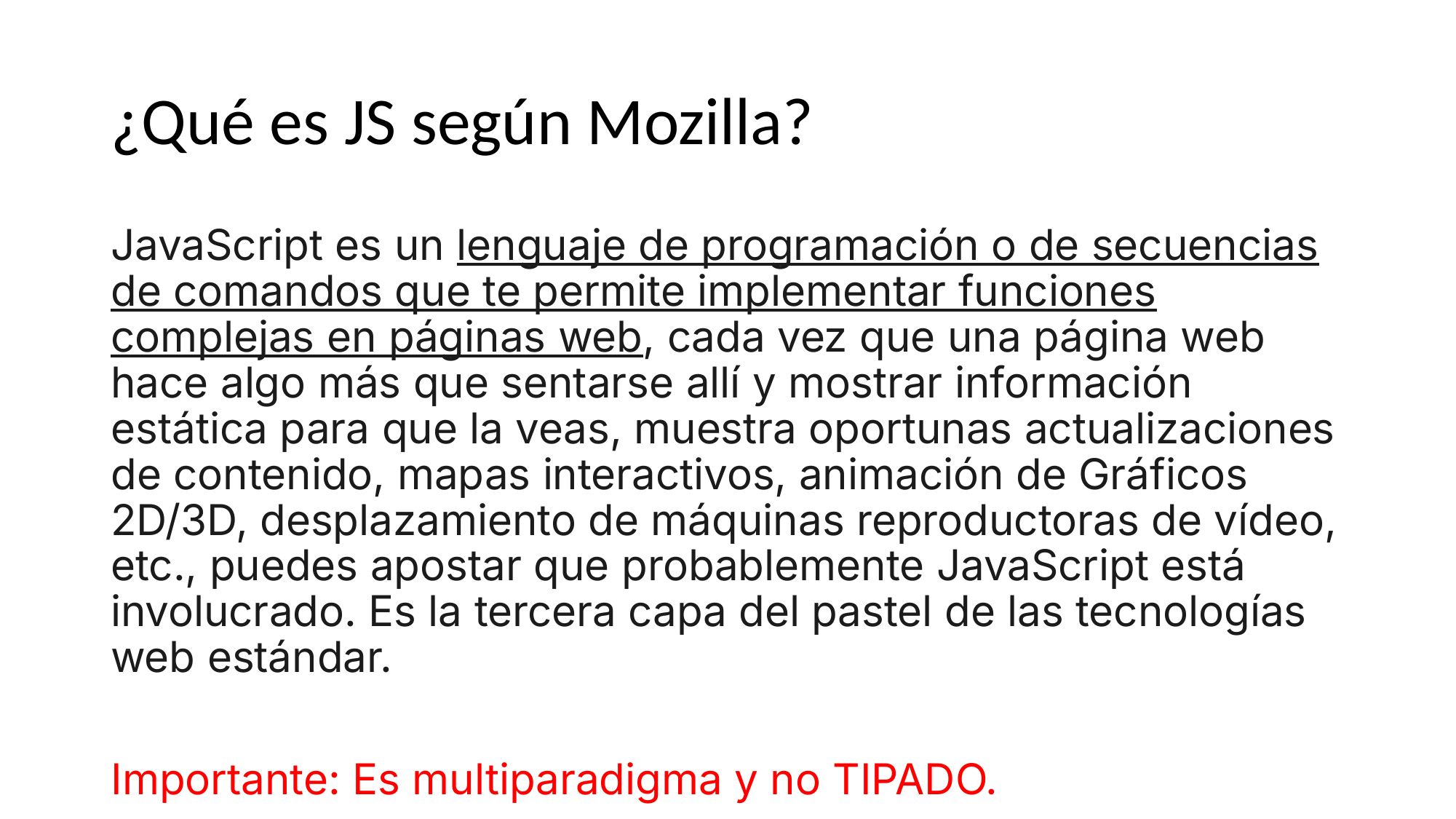

# ¿Qué es JS según Mozilla?
JavaScript es un lenguaje de programación o de secuencias de comandos que te permite implementar funciones complejas en páginas web, cada vez que una página web hace algo más que sentarse allí y mostrar información estática para que la veas, muestra oportunas actualizaciones de contenido, mapas interactivos, animación de Gráficos 2D/3D, desplazamiento de máquinas reproductoras de vídeo, etc., puedes apostar que probablemente JavaScript está involucrado. Es la tercera capa del pastel de las tecnologías web estándar.

Importante: Es multiparadigma y no TIPADO.